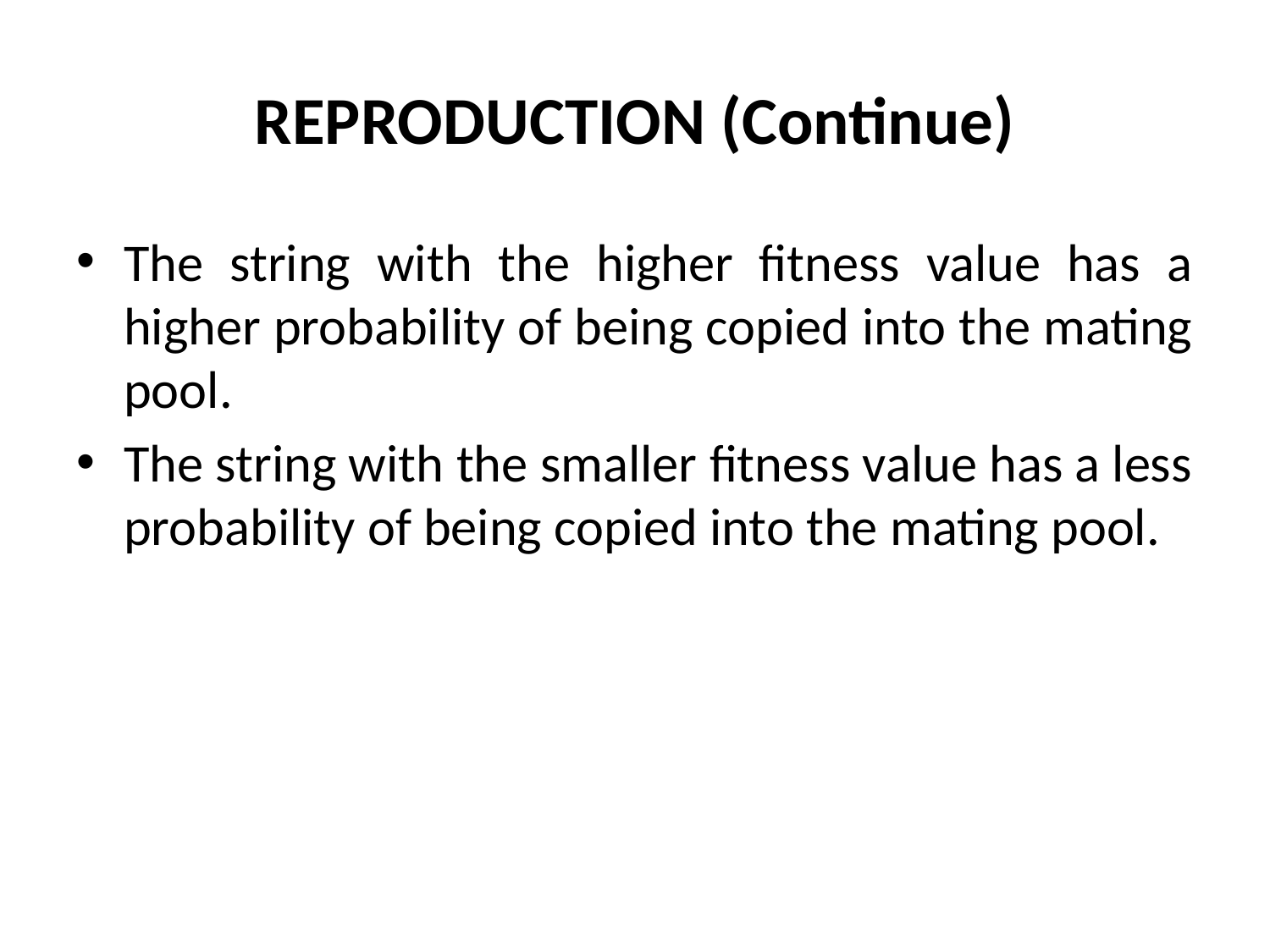

# REPRODUCTION (Continue)
The string with the higher fitness value has a higher probability of being copied into the mating pool.
The string with the smaller fitness value has a less probability of being copied into the mating pool.